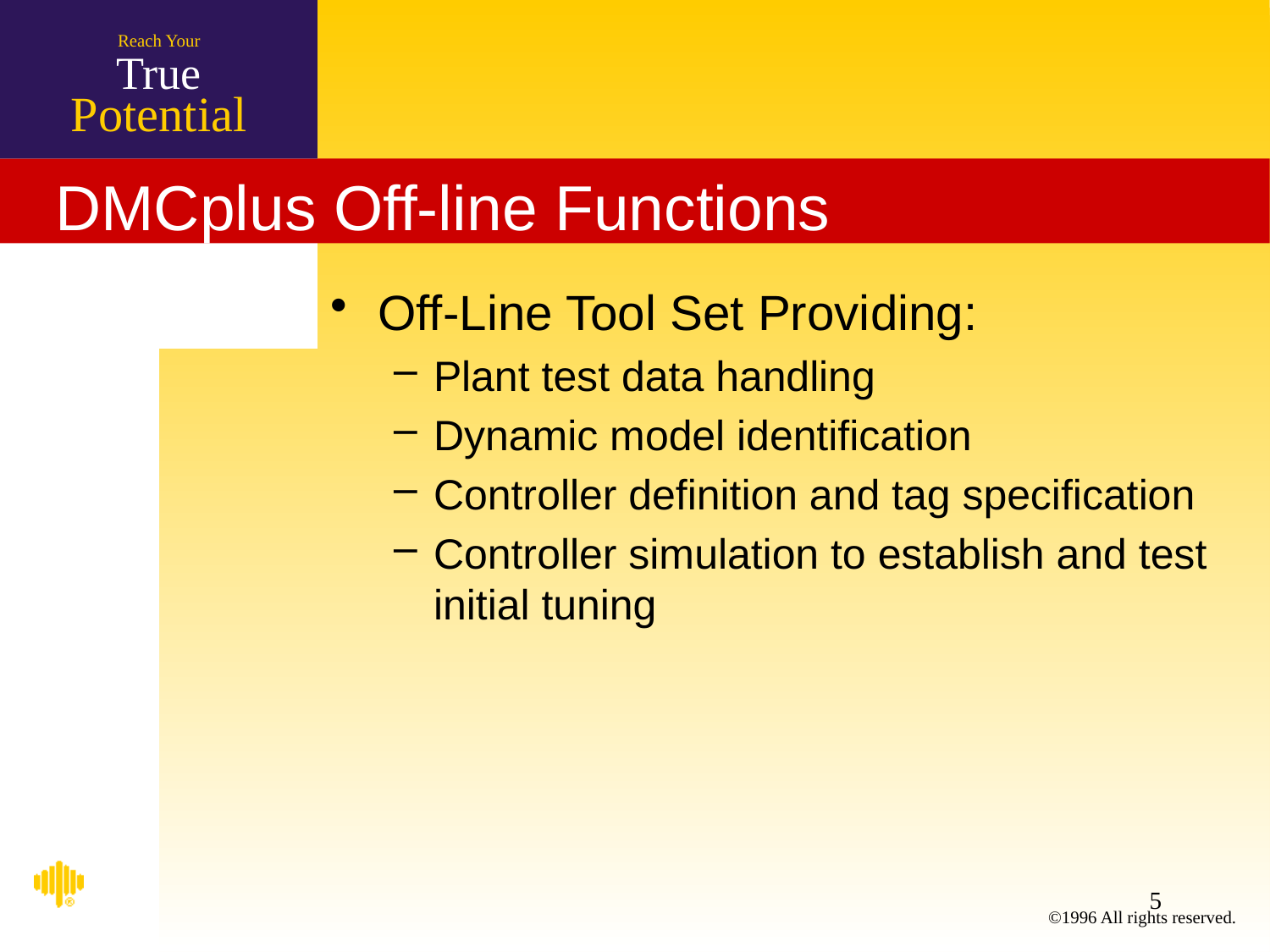

# DMCplus Off-line Functions
Off-Line Tool Set Providing:
Plant test data handling
Dynamic model identification
Controller definition and tag specification
Controller simulation to establish and test  initial tuning
5